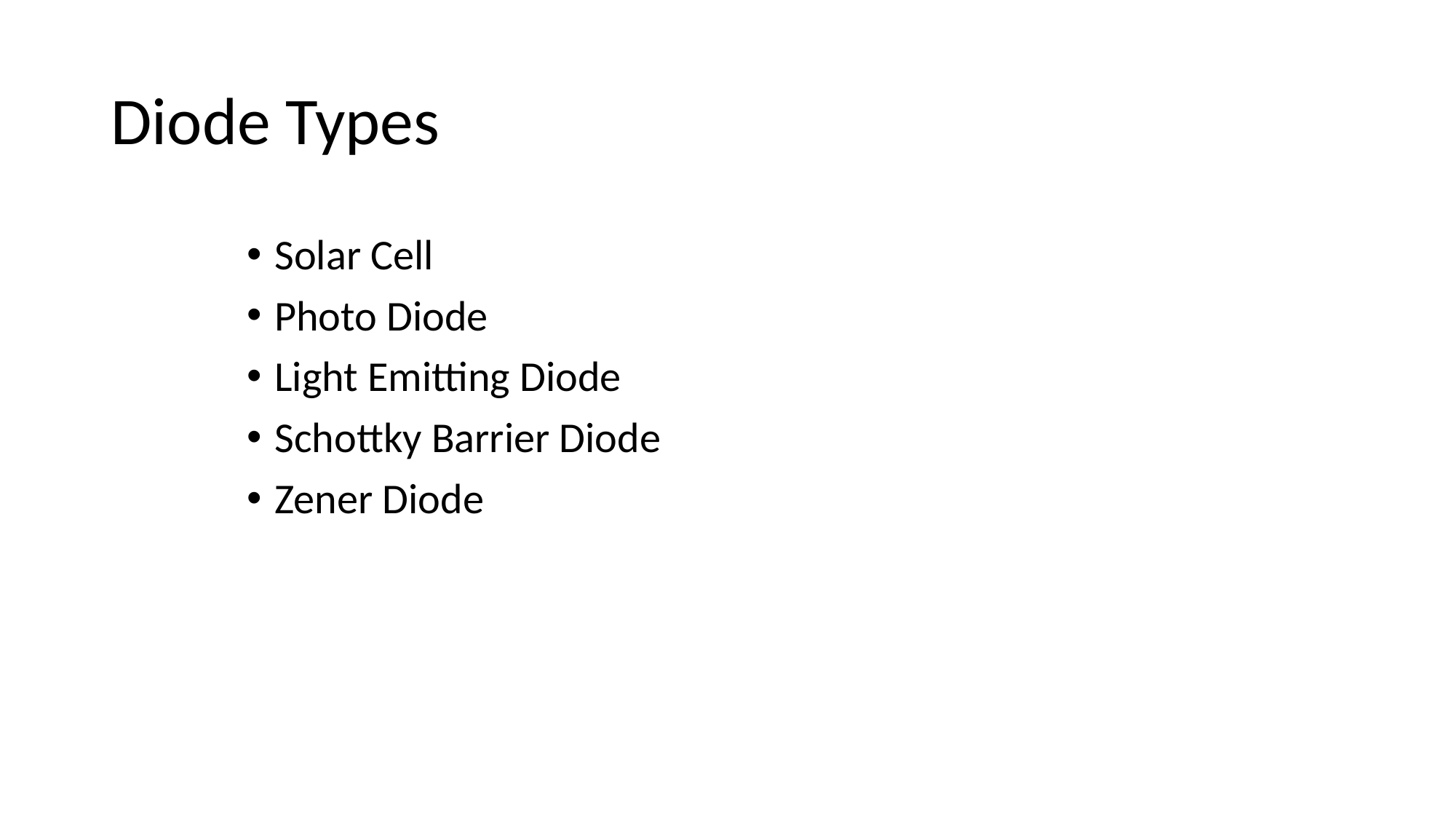

# Diode Types
Solar Cell
Photo Diode
Light Emitting Diode
Schottky Barrier Diode
Zener Diode